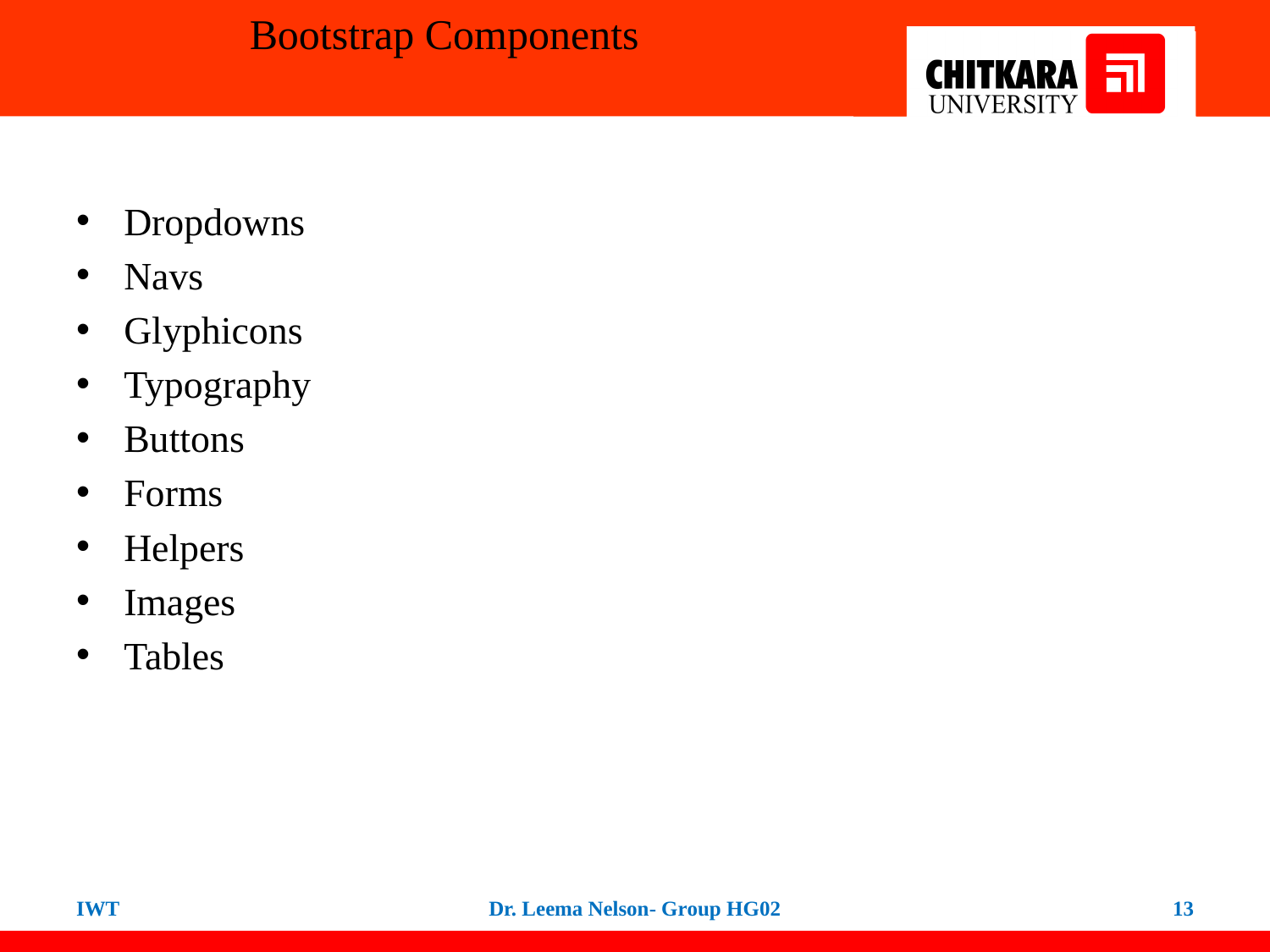

# Bootstrap Components
Dropdowns
Navs
Glyphicons
Typography
Buttons
Forms
Helpers
Images
Tables

IWT
Dr. Leema Nelson- Group HG02
13